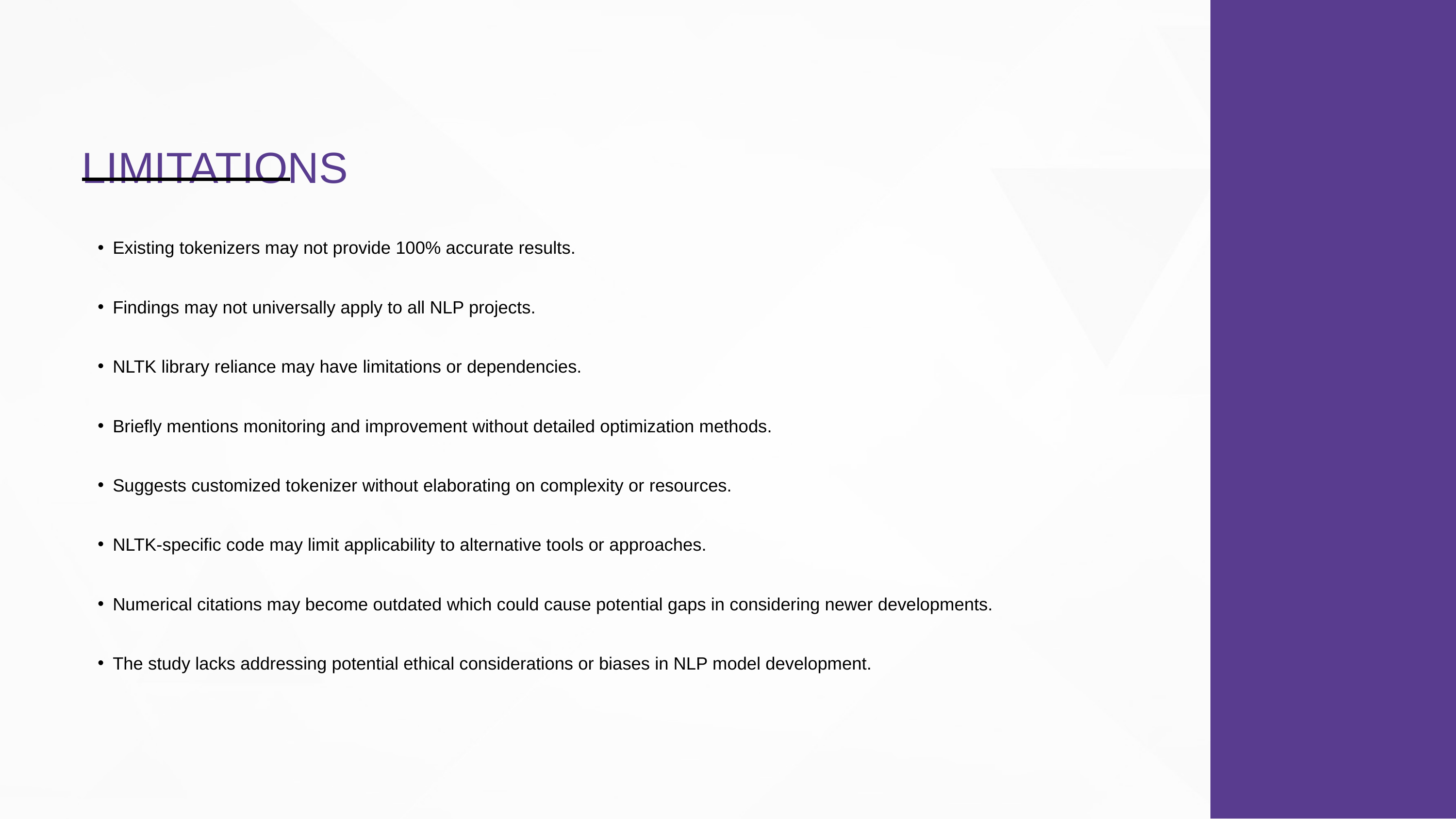

LIMITATIONS
Existing tokenizers may not provide 100% accurate results.

Findings may not universally apply to all NLP projects.

NLTK library reliance may have limitations or dependencies.

Briefly mentions monitoring and improvement without detailed optimization methods.

Suggests customized tokenizer without elaborating on complexity or resources.

NLTK-specific code may limit applicability to alternative tools or approaches.

Numerical citations may become outdated which could cause potential gaps in considering newer developments.

The study lacks addressing potential ethical considerations or biases in NLP model development.